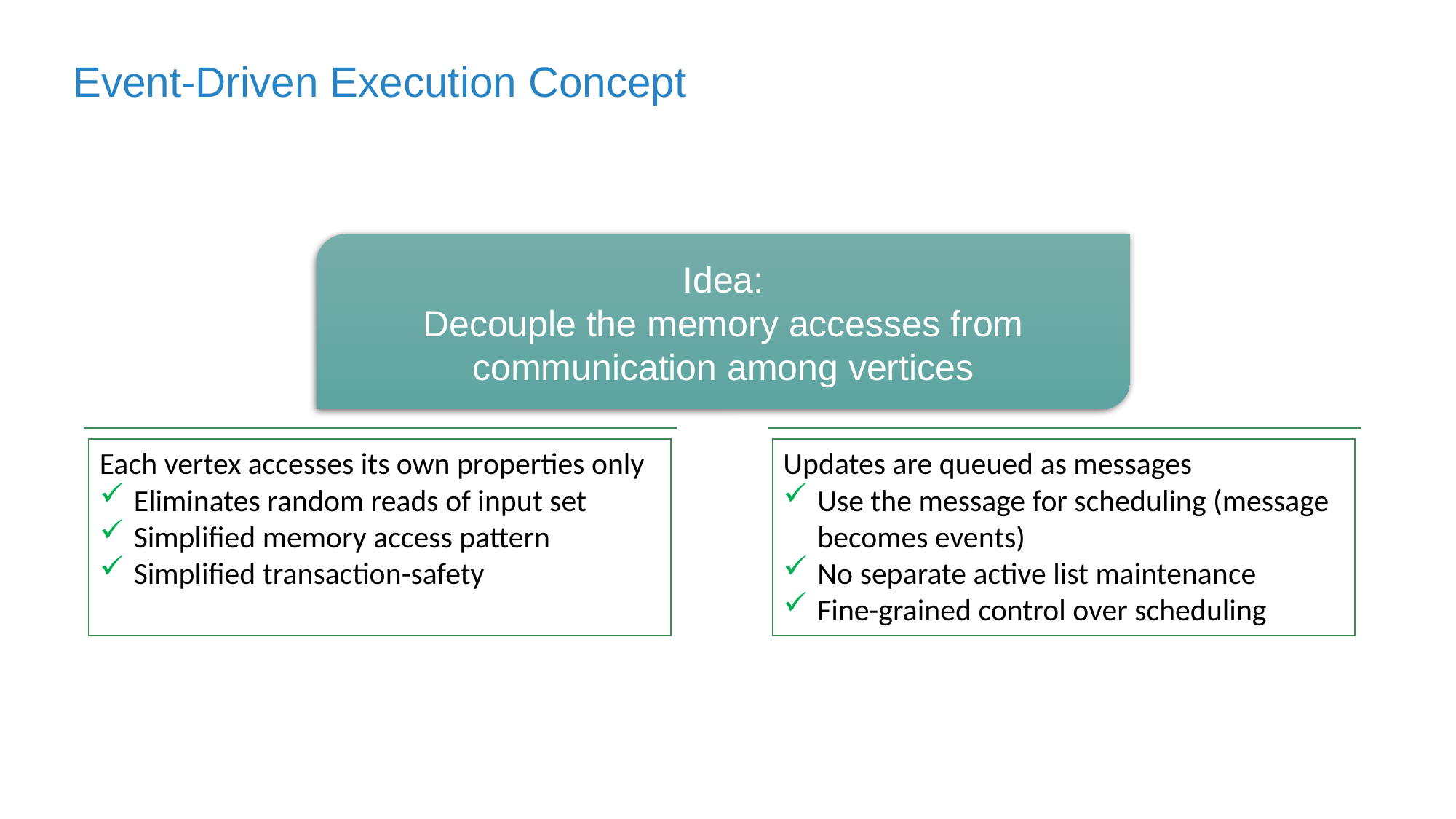

# Event-Driven Execution Concept
Idea:
Decouple the memory accesses from communication among vertices
Each vertex accesses its own properties only
Eliminates random reads of input set
Simplified memory access pattern
Simplified transaction-safety
Updates are queued as messages
Use the message for scheduling (message becomes events)
No separate active list maintenance
Fine-grained control over scheduling